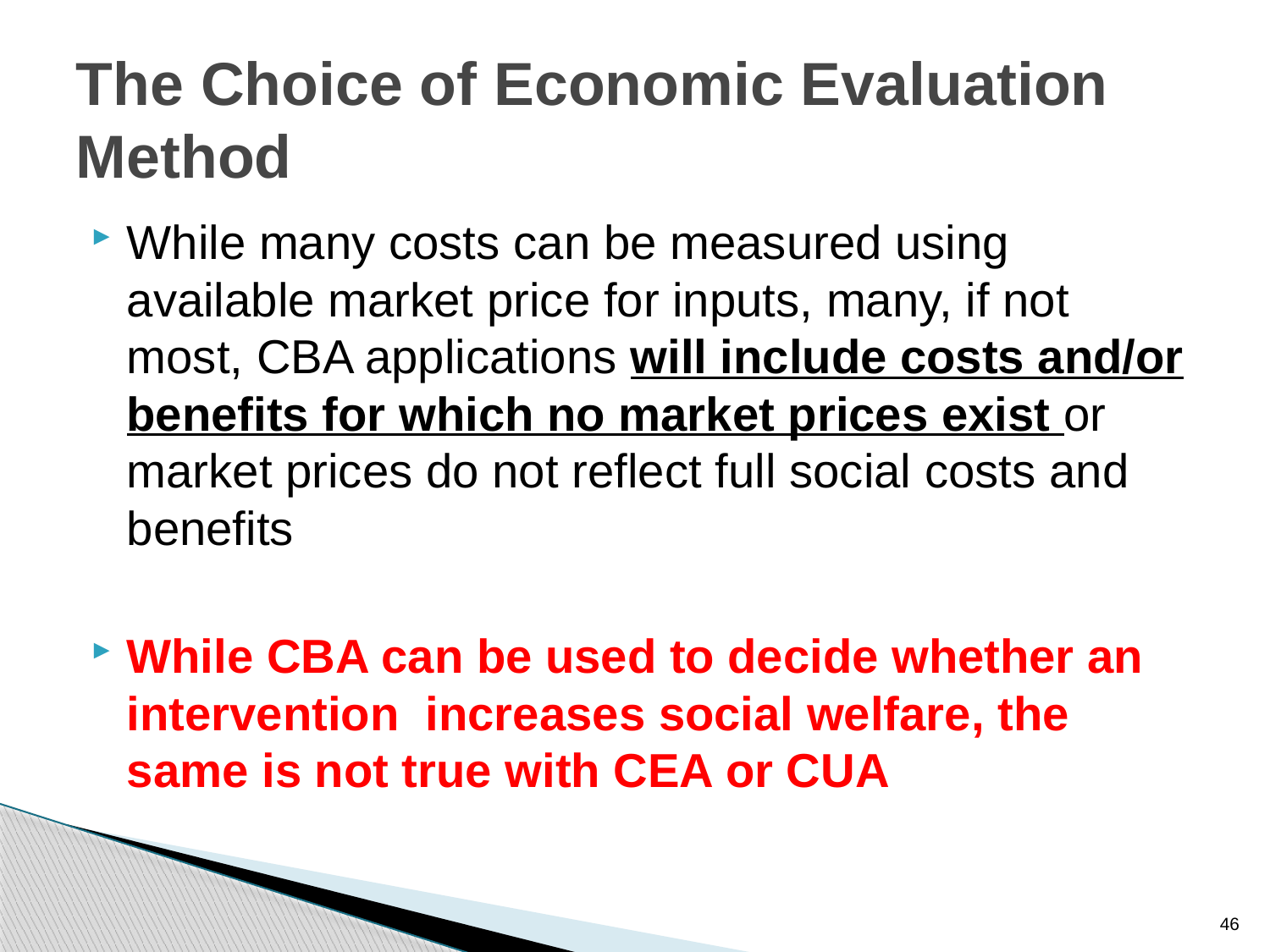

# The Choice of Economic Evaluation Method
While many costs can be measured using available market price for inputs, many, if not most, CBA applications will include costs and/or benefits for which no market prices exist or market prices do not reflect full social costs and benefits

While CBA can be used to decide whether an intervention  increases social welfare, the same is not true with CEA or CUA

46